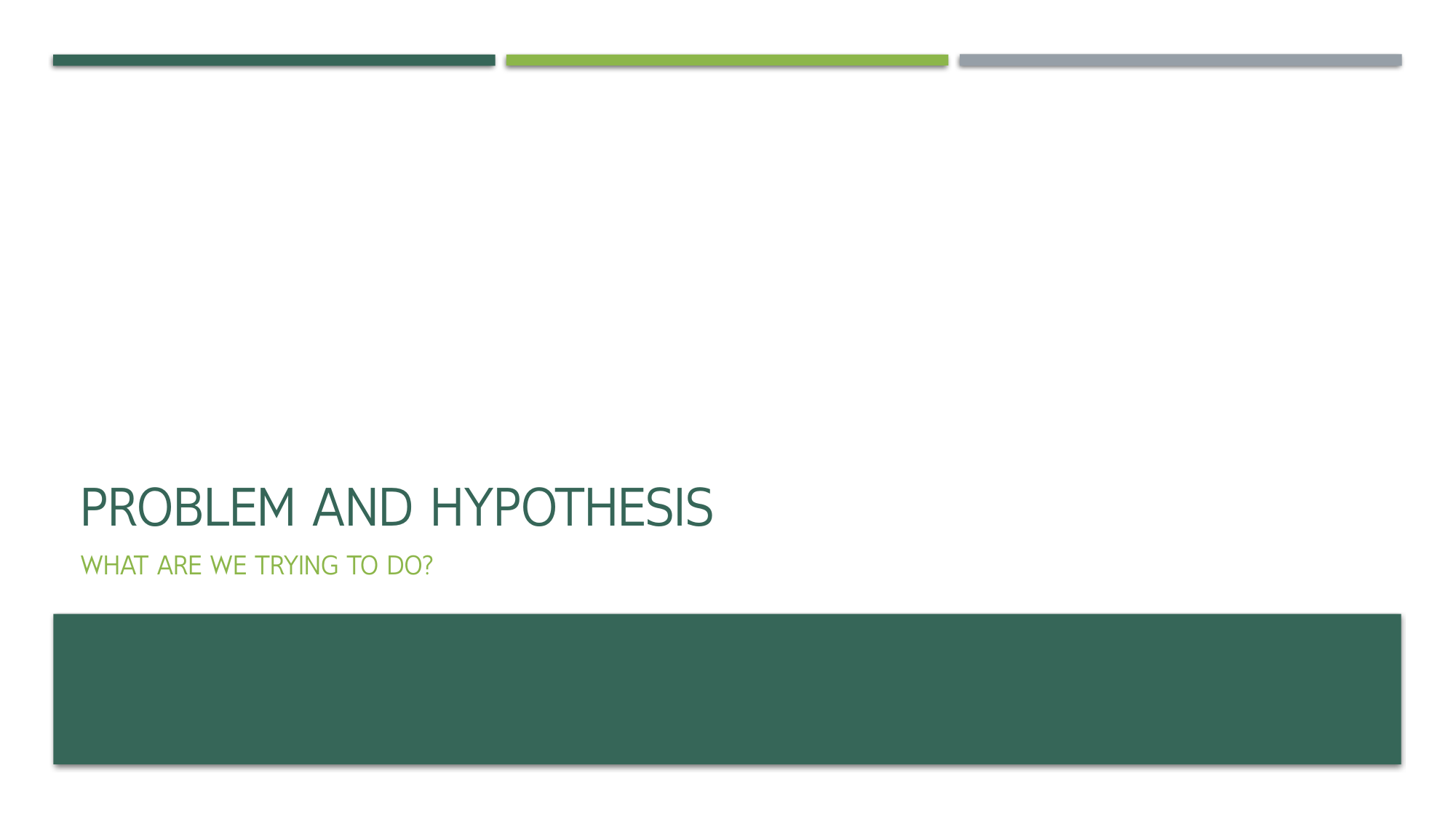

# Problem and hypothesis
What are we trying to do?